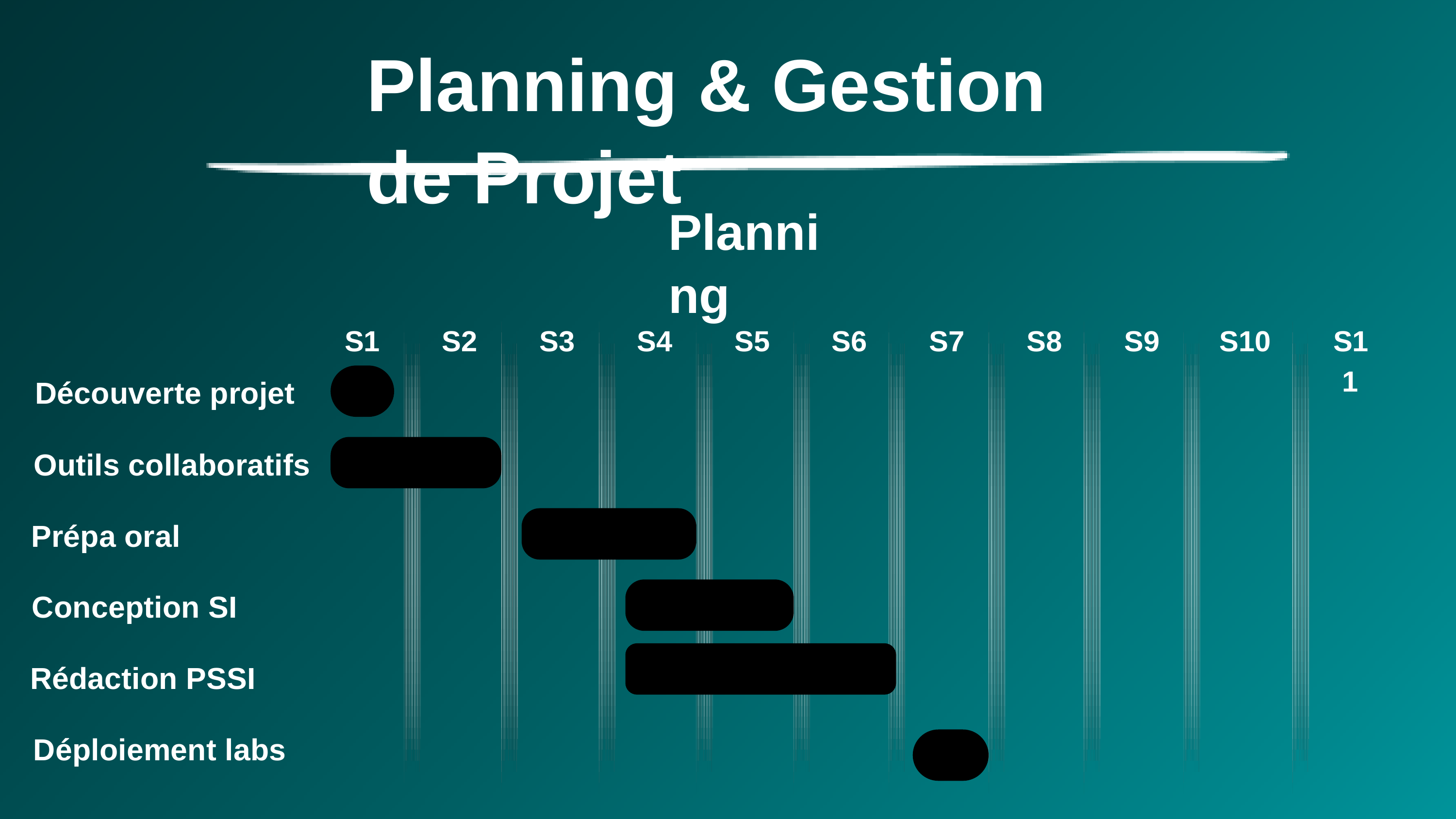

Planning & Gestion de Projet

Planning
S1
S2
S3
S4
S5
S6
S7
S8
S9
S10
S11

Découverte projet

Outils collaboratifs

Prépa oral

Conception SI

Rédaction PSSI
Déploiement labs